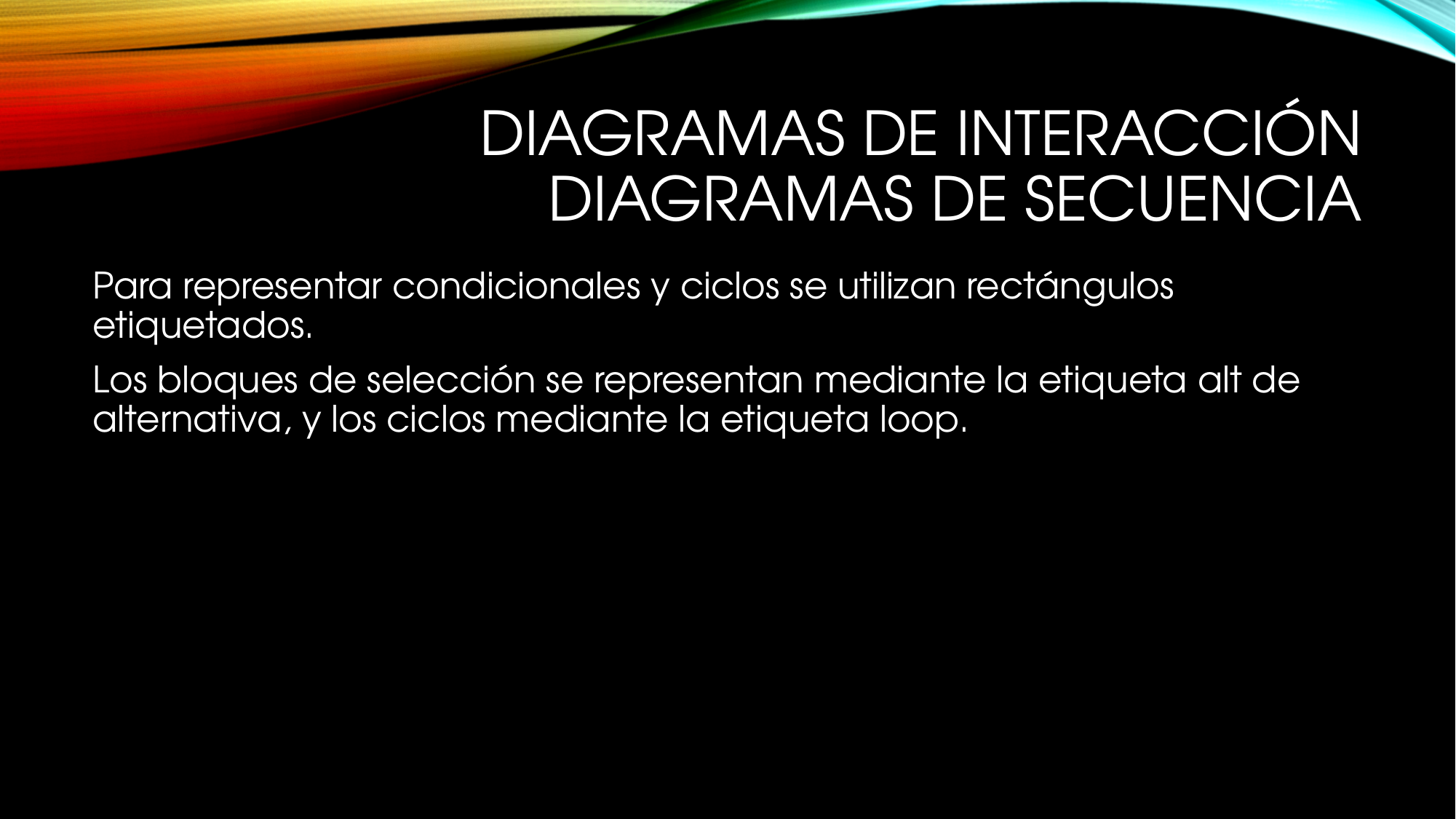

# Diagramas de interacción Diagramas de secuencia
Para representar condicionales y ciclos se utilizan rectángulos etiquetados.
Los bloques de selección se representan mediante la etiqueta alt de alternativa, y los ciclos mediante la etiqueta loop.